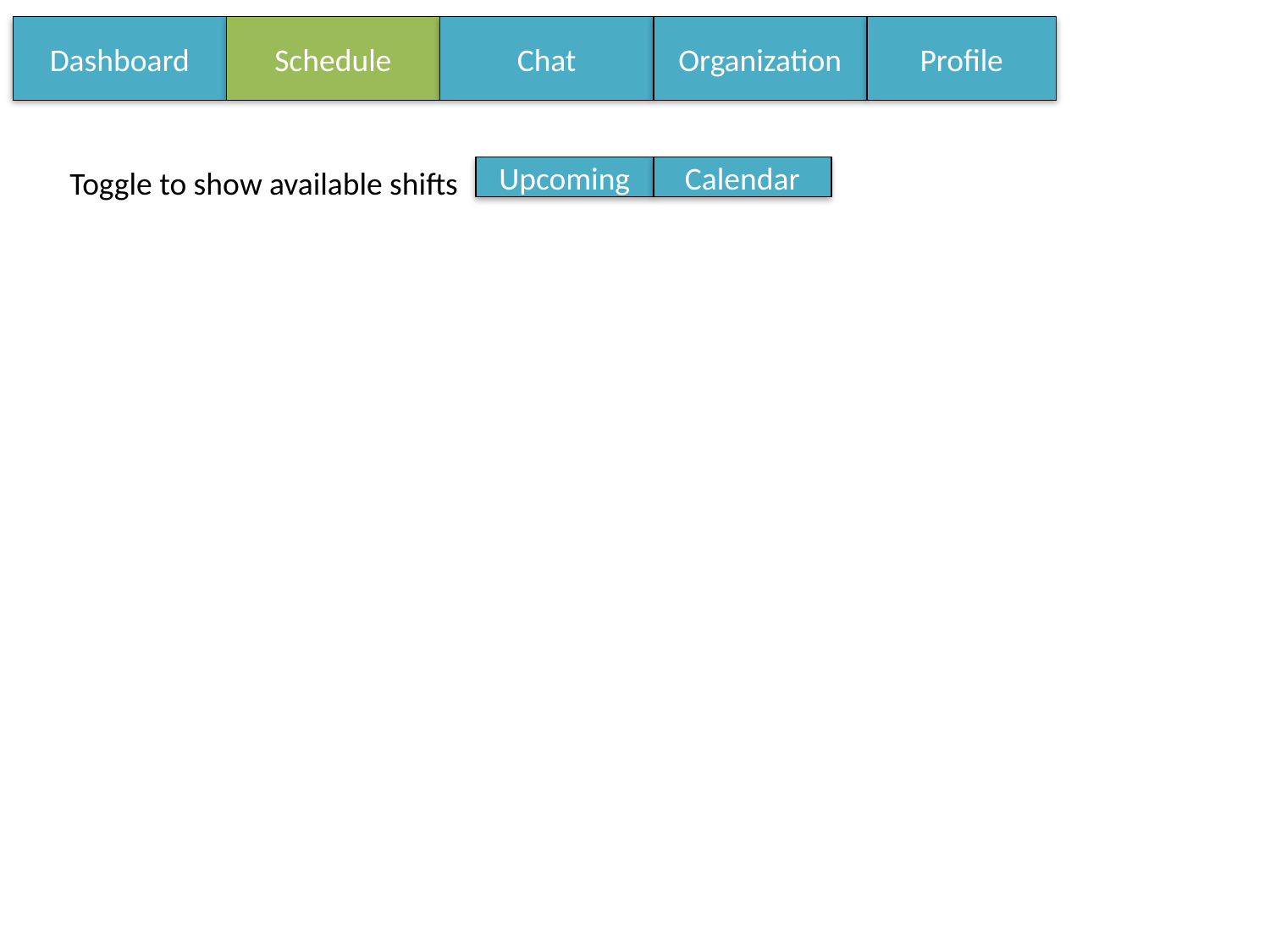

Dashboard
Schedule
Chat
Organization
Profile
Toggle to show available shifts
Upcoming
Calendar